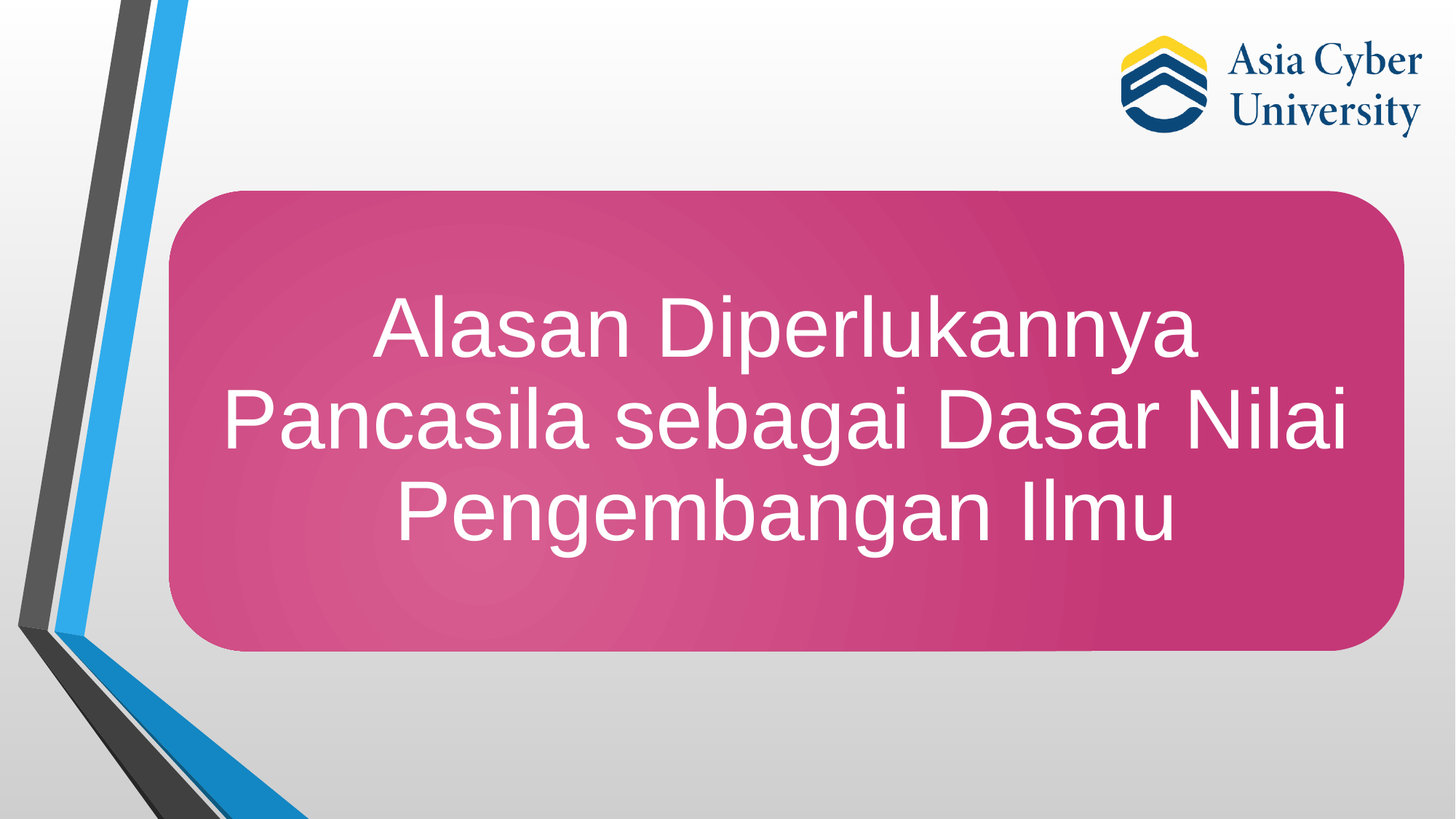

Alasan Diperlukannya Pancasila sebagai Dasar Nilai Pengembangan Ilmu